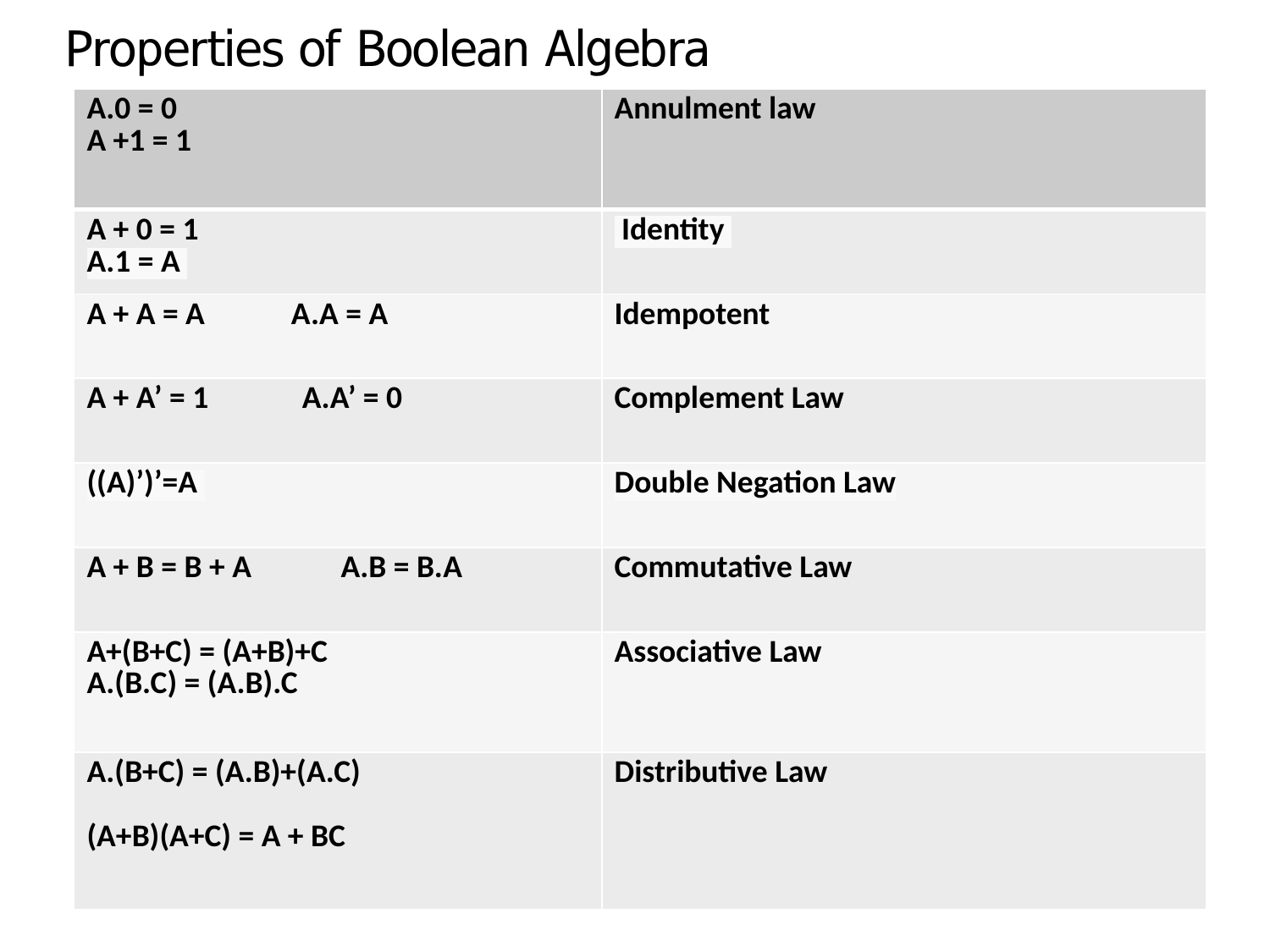

Properties of Boolean Algebra
| A.0 = 0 A +1 = 1 | Annulment law |
| --- | --- |
| A + 0 = 1 A.1 = A | Identity |
| A + A = A   A.A = A | Idempotent |
| A + A’ = 1  A.A’ = 0 | Complement Law |
| ((A)’)’=A | Double Negation Law |
| A + B = B + A  A.B = B.A | Commutative Law |
| A+(B+C) = (A+B)+C  A.(B.C) = (A.B).C | Associative Law |
| A.(B+C) = (A.B)+(A.C) (A+B)(A+C) = A + BC | Distributive Law |